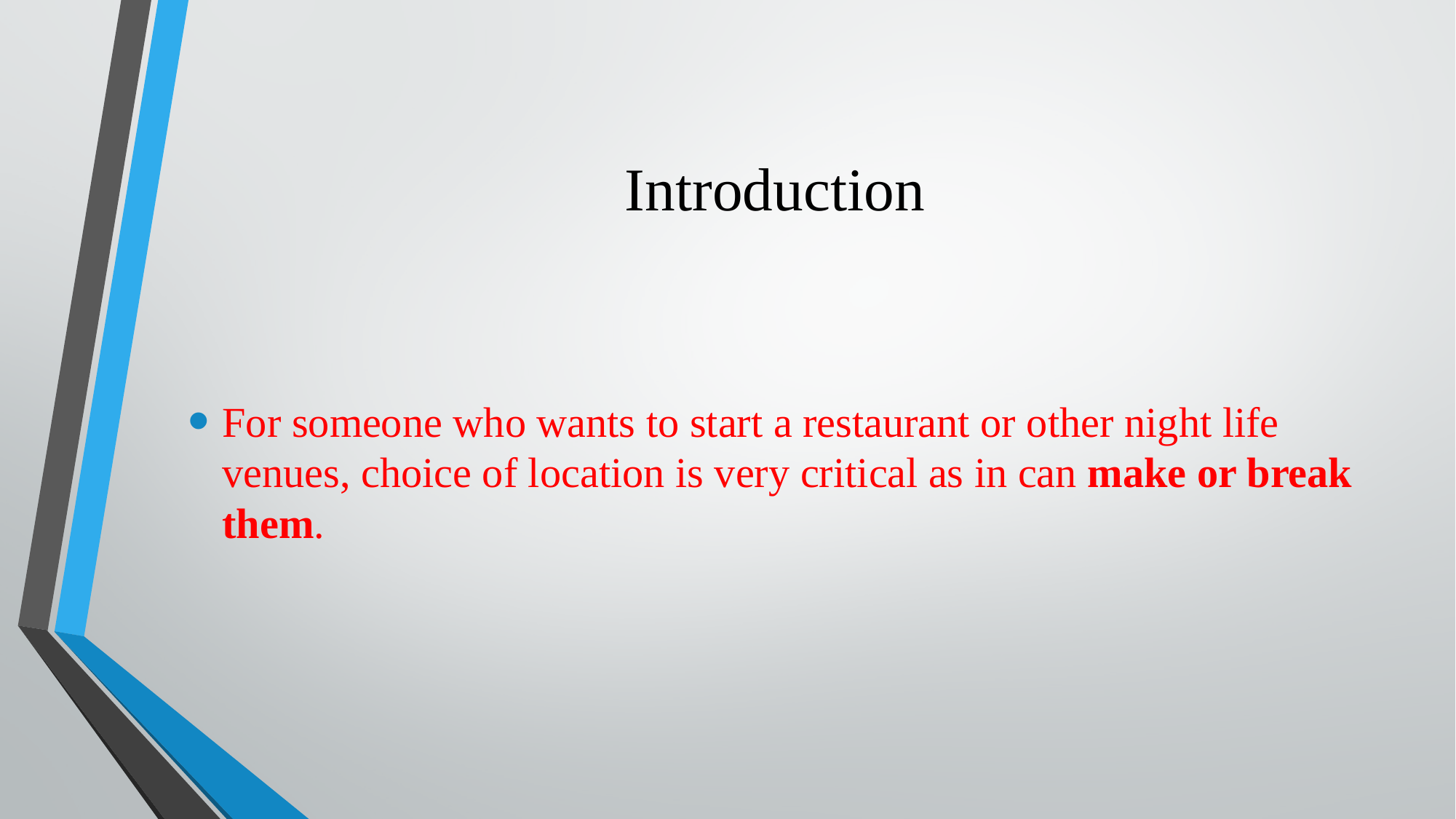

# Introduction
For someone who wants to start a restaurant or other night life venues, choice of location is very critical as in can make or break them.